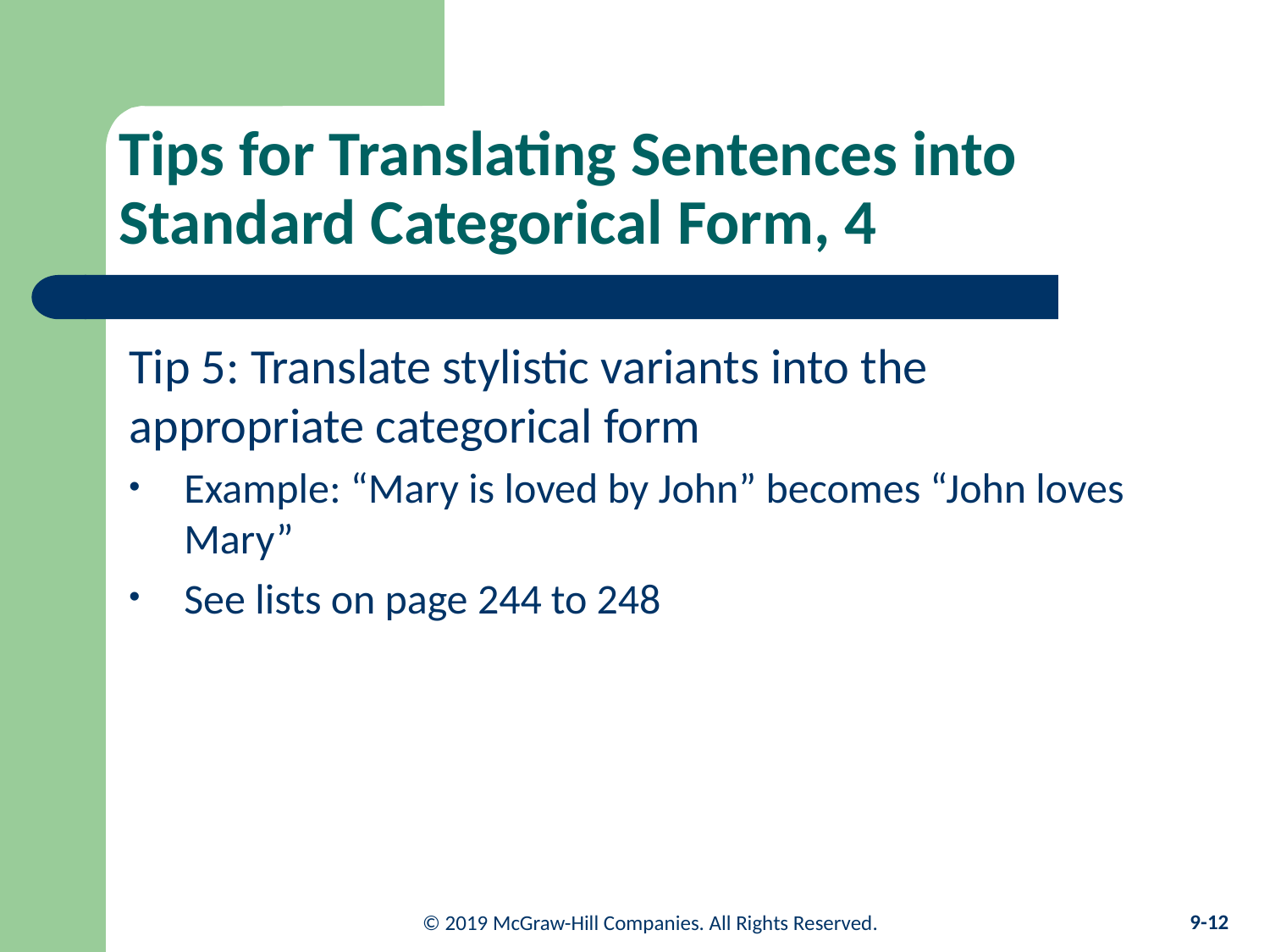

# Tips for Translating Sentences into Standard Categorical Form, 4
Tip 5: Translate stylistic variants into the appropriate categorical form
Example: “Mary is loved by John” becomes “John loves Mary”
See lists on page 244 to 248